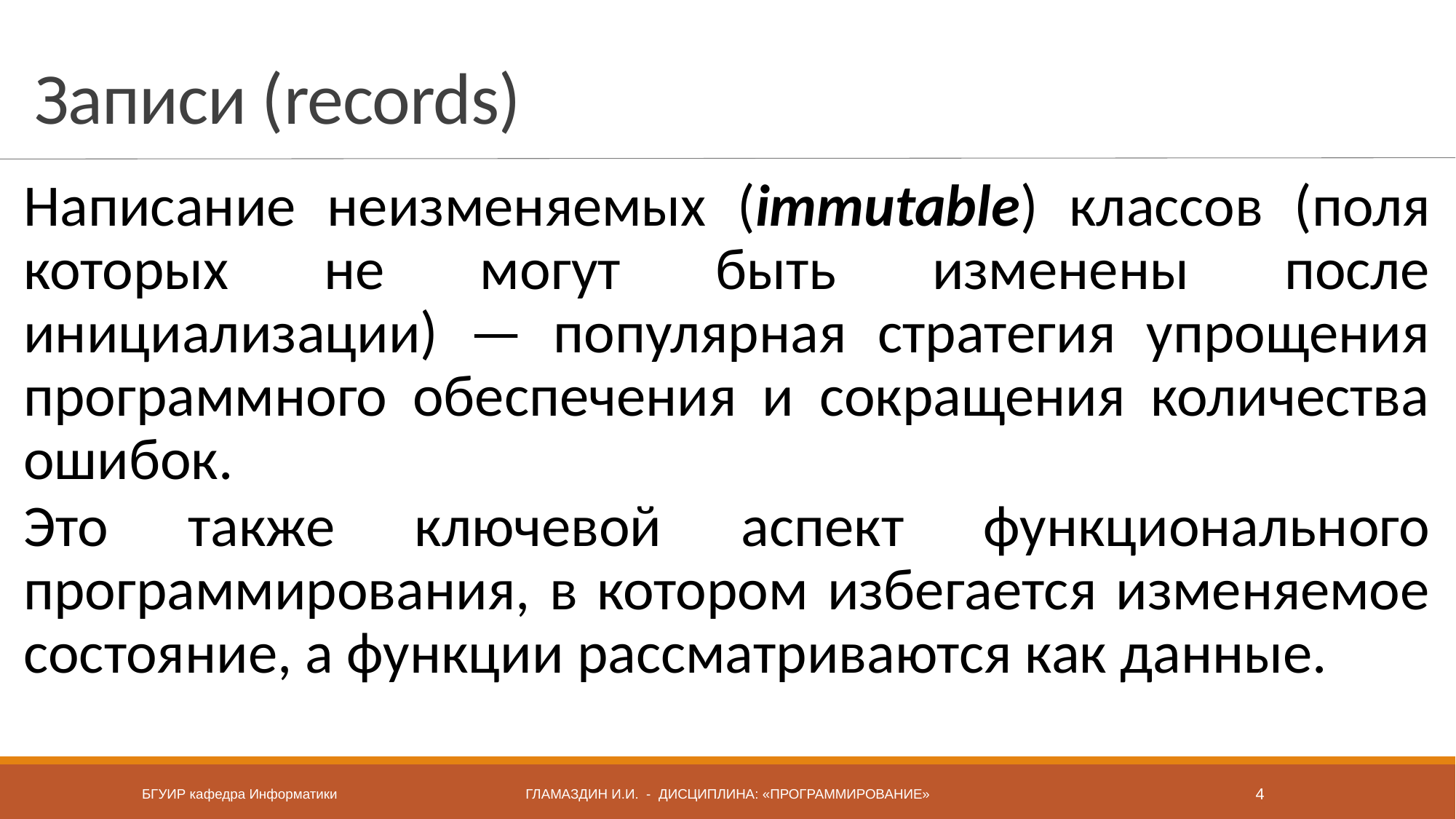

# Записи (records)
Написание неизменяемых (immutable) классов (поля которых не могут быть изменены после инициализации) — популярная стратегия упрощения программного обеспечения и сокращения количества ошибок.
Это также ключевой аспект функционального программирования, в котором избегается изменяемое состояние, а функции рассматриваются как данные.
БГУИР кафедра Информатики
Гламаздин и.и.  -  дисциплина: «Программирование»
4